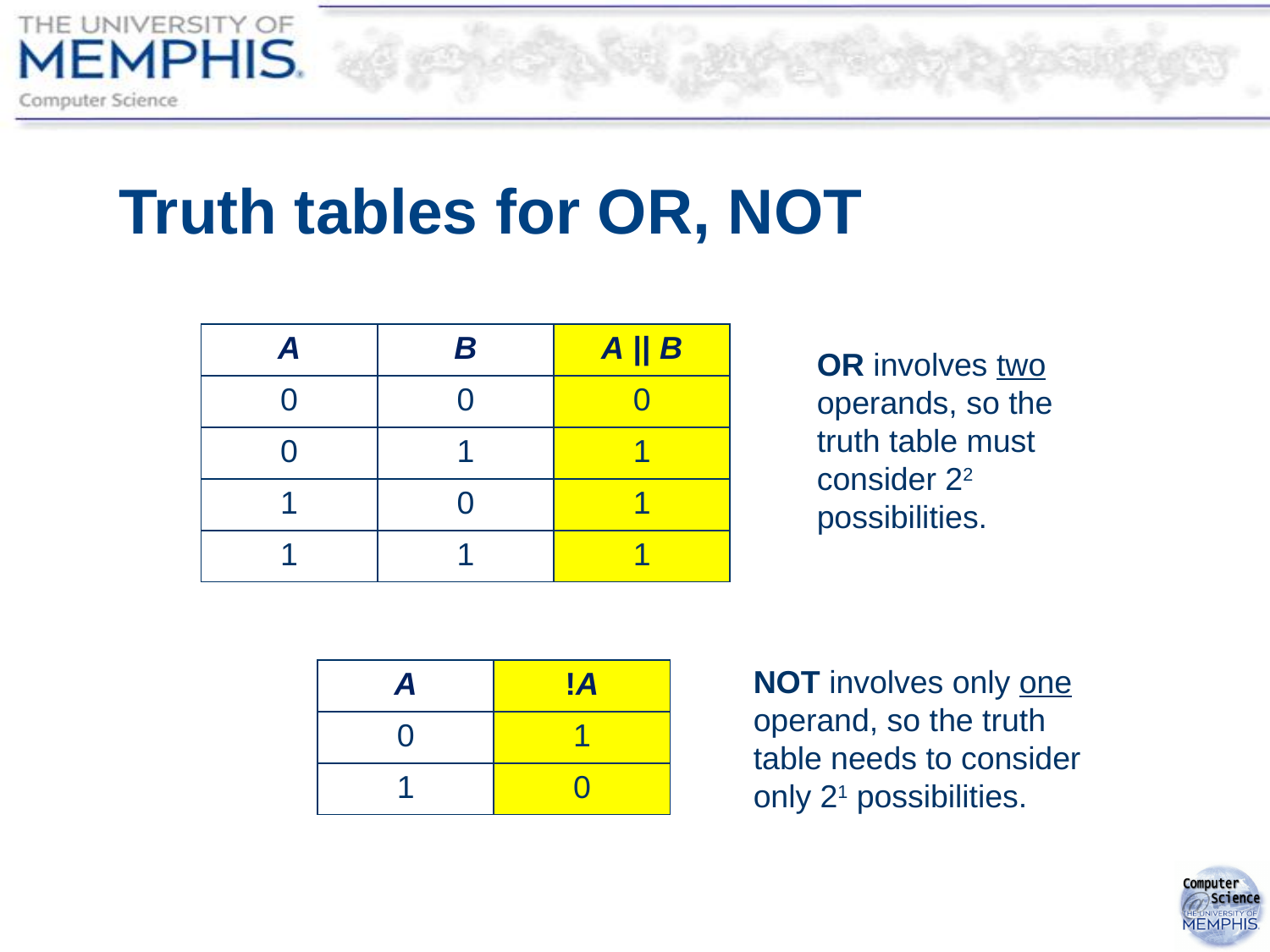

# Truth tables for OR, NOT
| A | B | A || B |
| --- | --- | --- |
| 0 | 0 | 0 |
| 0 | 1 | 1 |
| 1 | 0 | 1 |
| 1 | 1 | 1 |
OR involves two operands, so the truth table must consider 22 possibilities.
NOT involves only one operand, so the truth table needs to consider only 21 possibilities.
| A | !A |
| --- | --- |
| 0 | 1 |
| 1 | 0 |